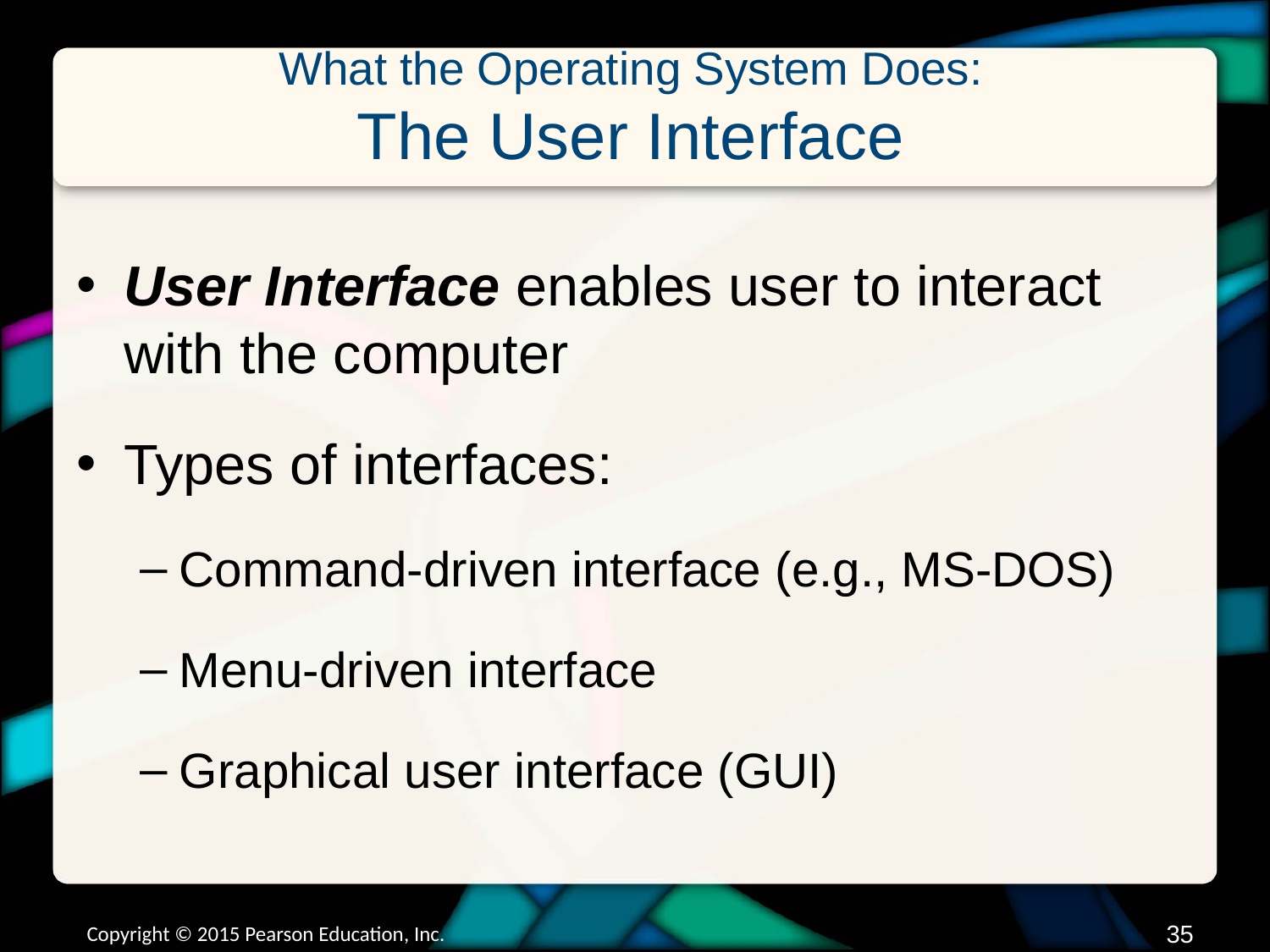

# What the Operating System Does: The User Interface
User Interface enables user to interact with the computer
Types of interfaces:
Command-driven interface (e.g., MS-DOS)
Menu-driven interface
Graphical user interface (GUI)
Copyright © 2015 Pearson Education, Inc.
35